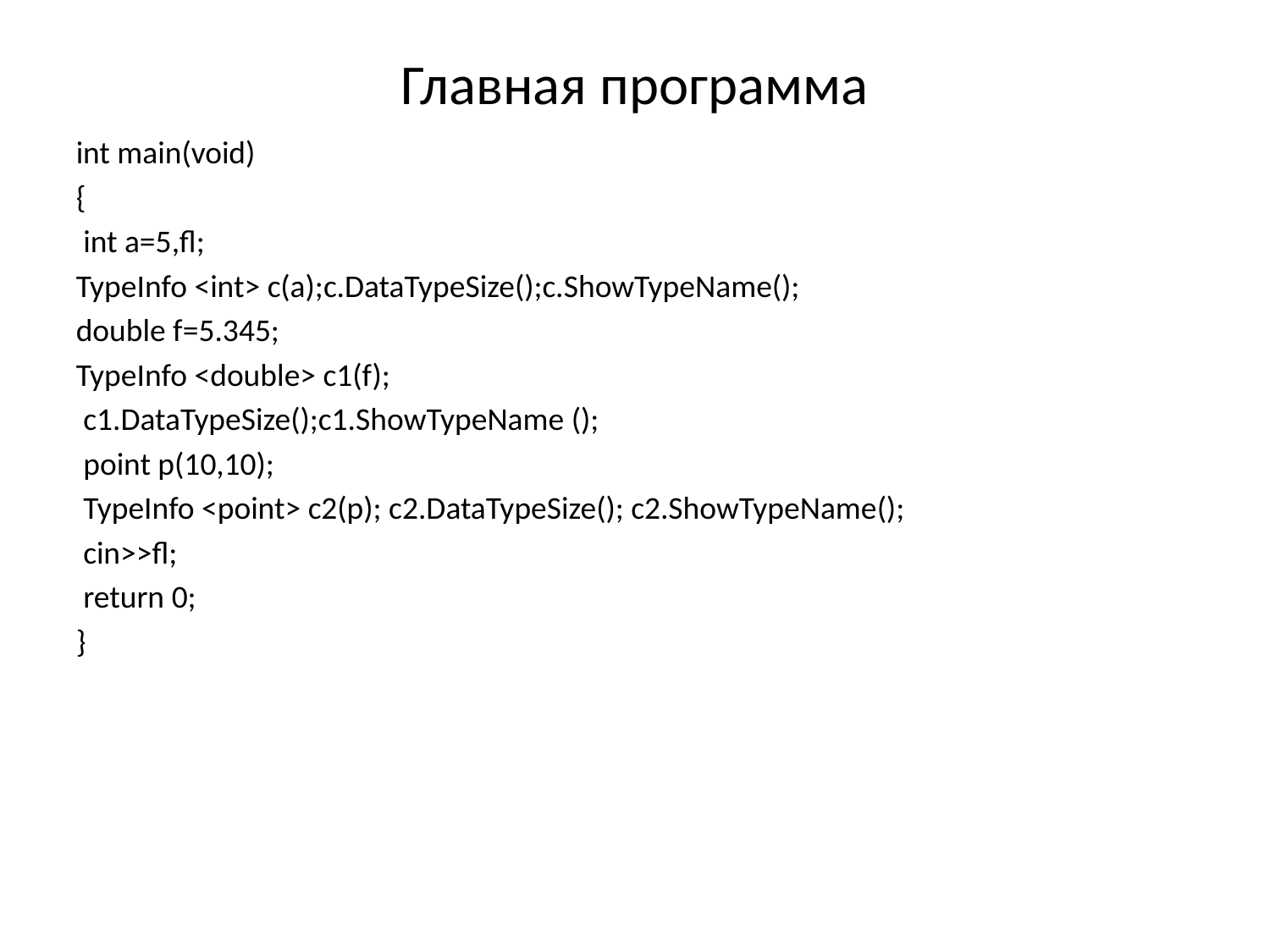

Главная программа
int main(void)
{
 int a=5,fl;
TypeInfo <int> c(a);c.DataTypeSize();c.ShowTypeName();
double f=5.345;
TypeInfo <double> c1(f);
 c1.DataTypeSize();c1.ShowTypeName ();
 point p(10,10);
 TypeInfo <point> c2(p); c2.DataTypeSize(); c2.ShowTypeName();
 cin>>fl;
 return 0;
}